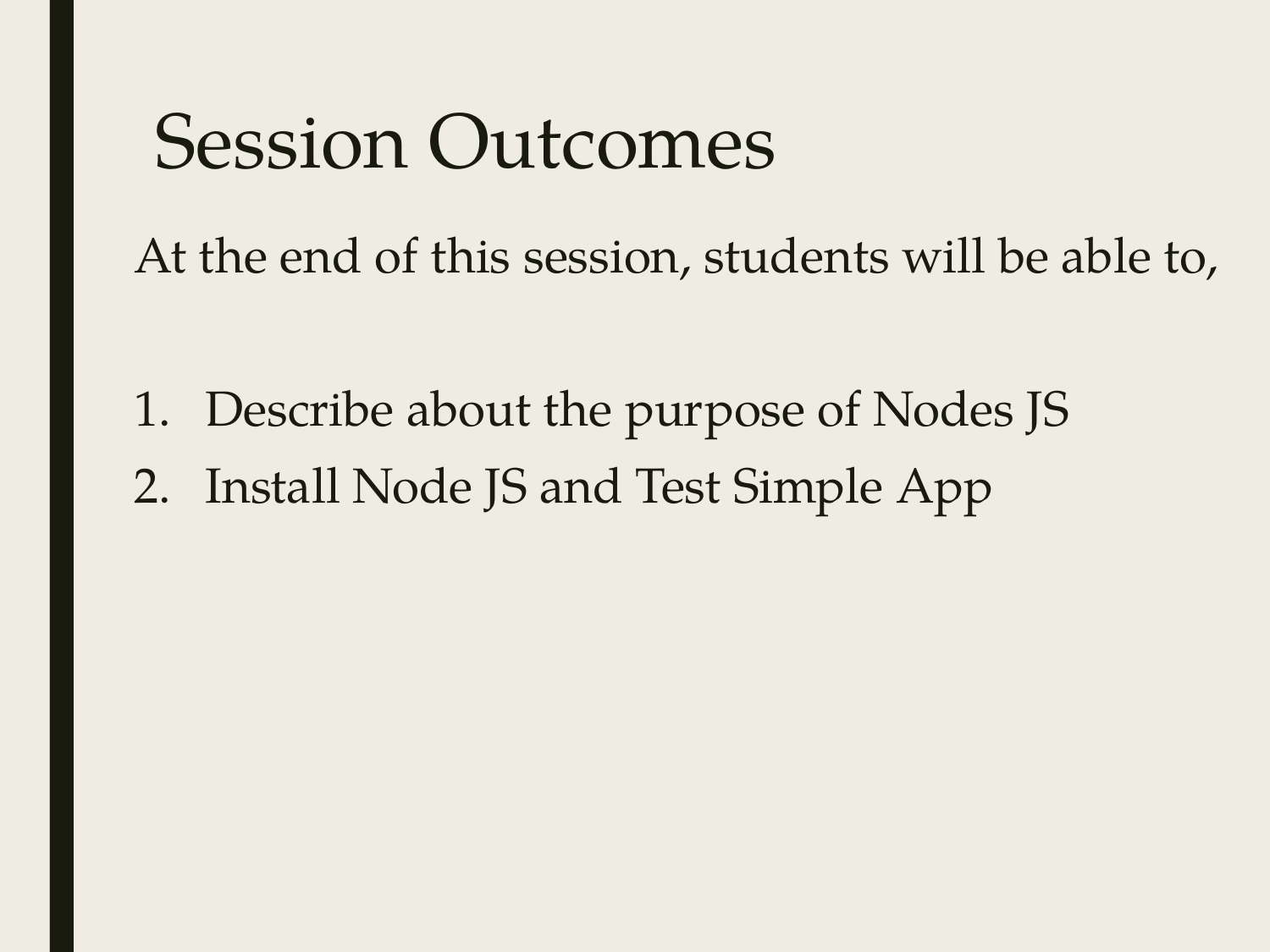

# Session Outcomes
At the end of this session, students will be able to,

Describe about the purpose of Nodes JS
Install Node JS and Test Simple App